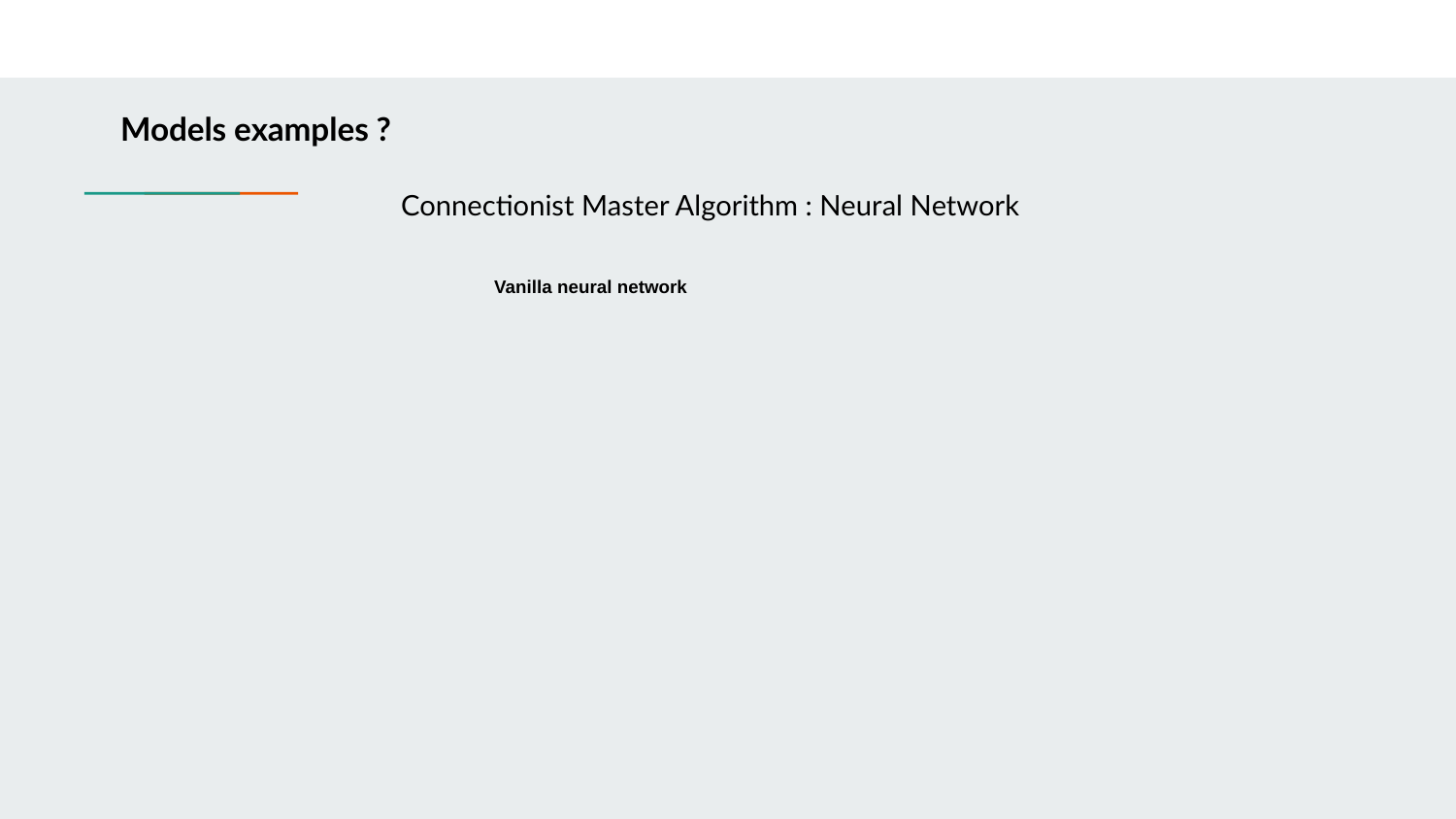

Models examples ?
Connectionist Master Algorithm : Neural Network
Vanilla neural network